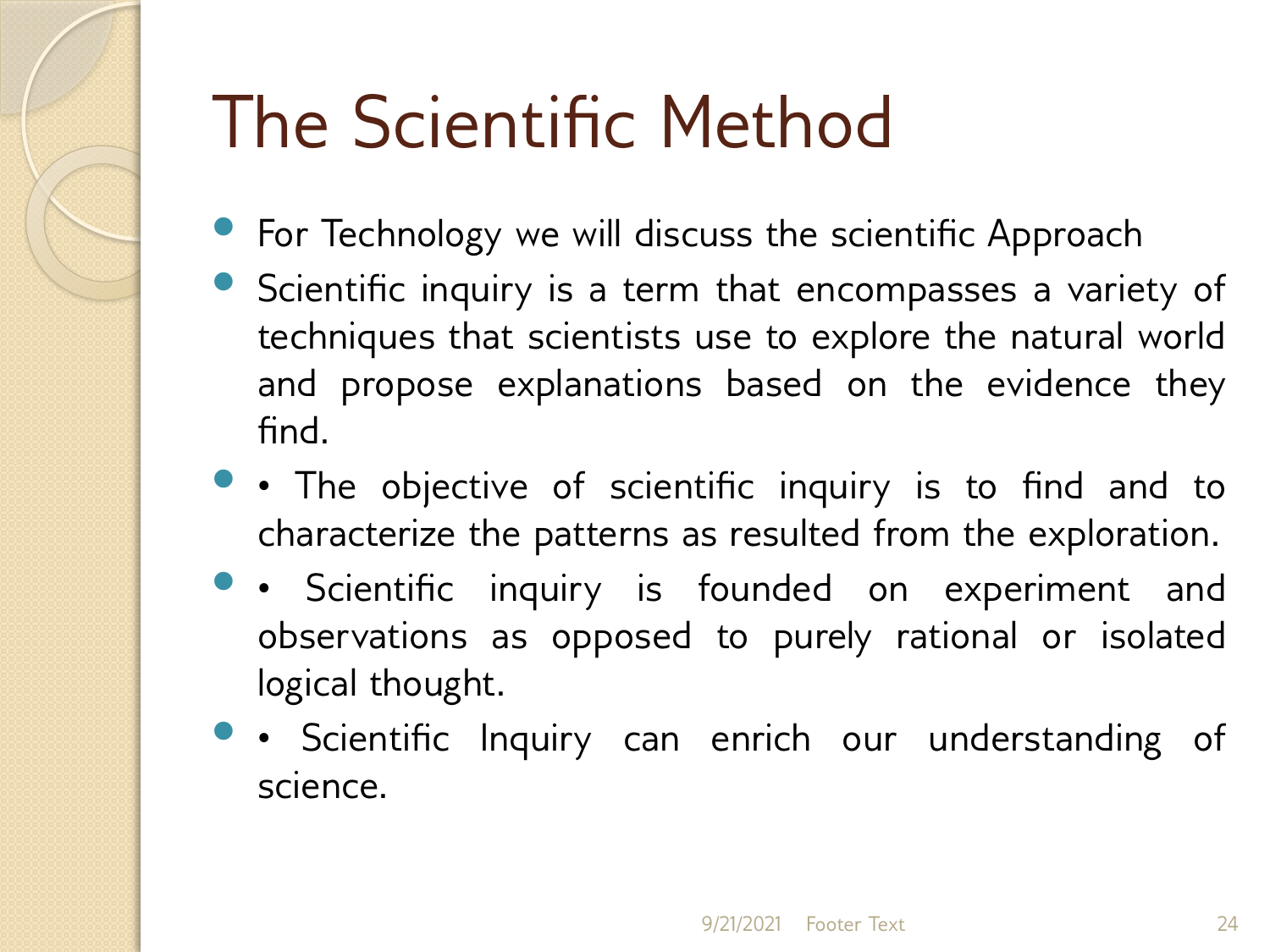

# The Scientific Method
For Technology we will discuss the scientific Approach
Scientific inquiry is a term that encompasses a variety of techniques that scientists use to explore the natural world and propose explanations based on the evidence they find.
• The objective of scientific inquiry is to find and to characterize the patterns as resulted from the exploration.
• Scientific inquiry is founded on experiment and observations as opposed to purely rational or isolated logical thought.
• Scientific Inquiry can enrich our understanding of science.
9/21/2021
Footer Text
24